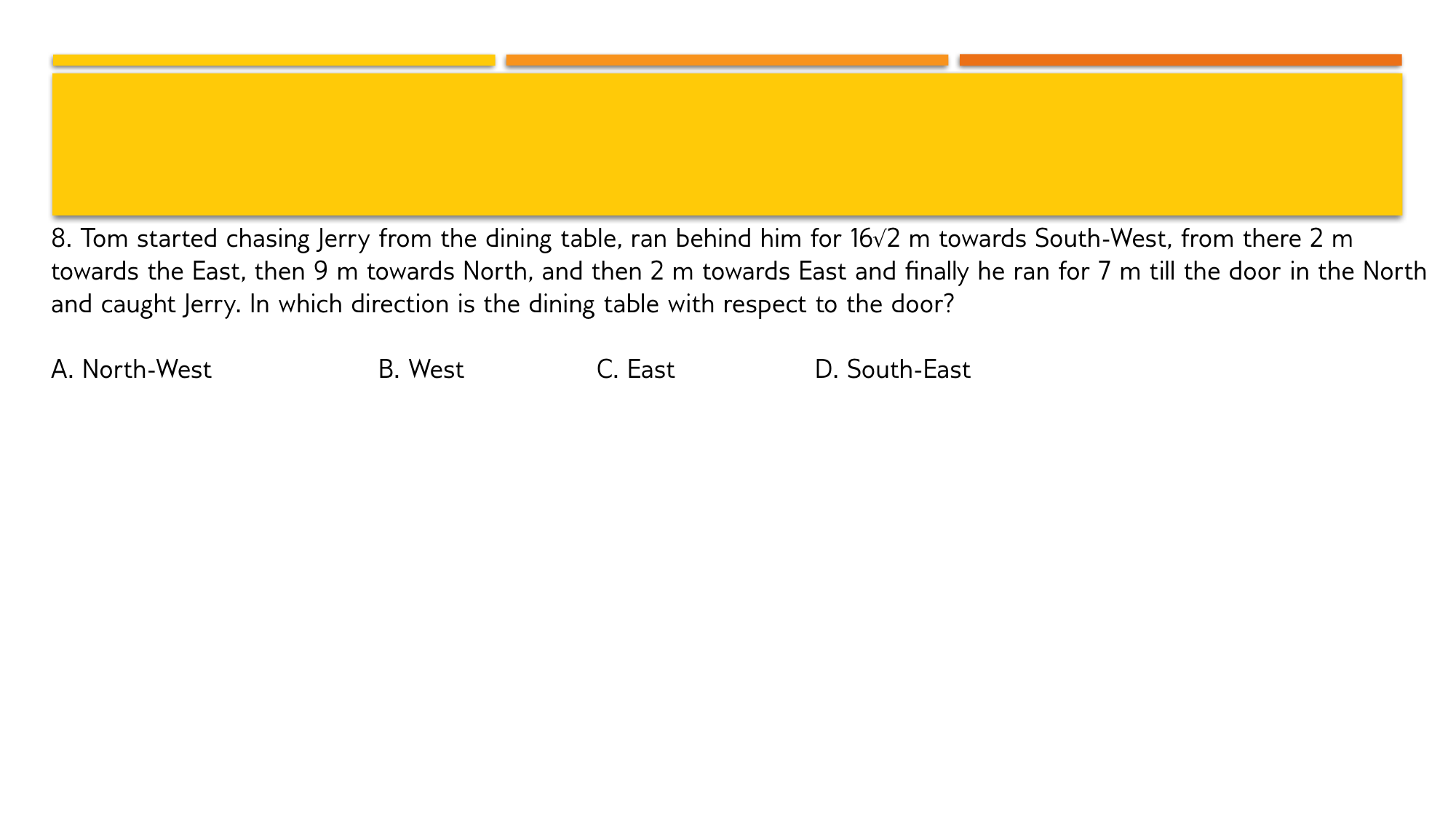

#
8. Tom started chasing Jerry from the dining table, ran behind him for 16√2 m towards South-West, from there 2 m towards the East, then 9 m towards North, and then 2 m towards East and finally he ran for 7 m till the door in the North and caught Jerry. In which direction is the dining table with respect to the door?

A. North-West 		B. West 		C. East 		D. South-East